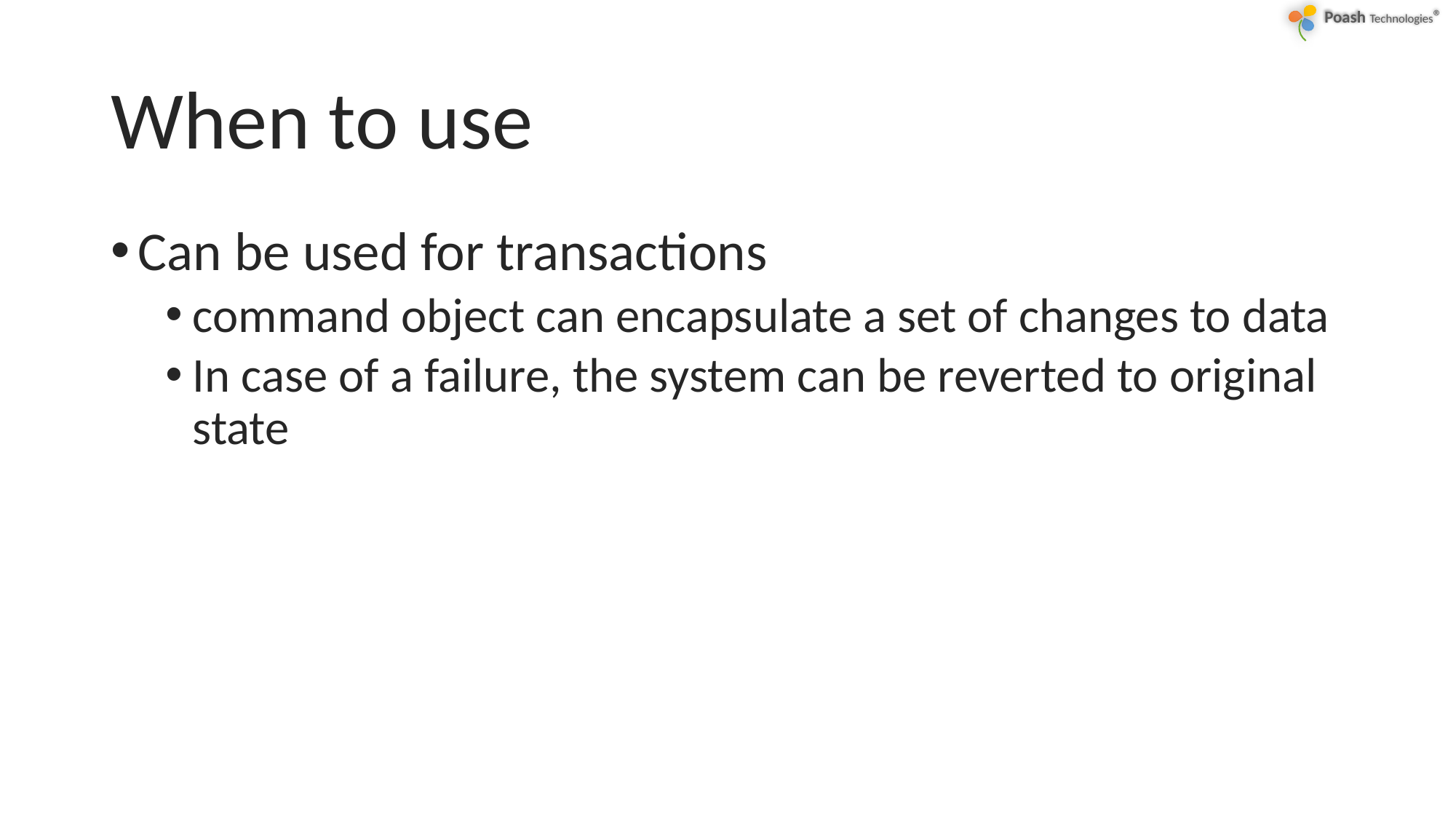

# When to use
Can be used for transactions
command object can encapsulate a set of changes to data
In case of a failure, the system can be reverted to original state